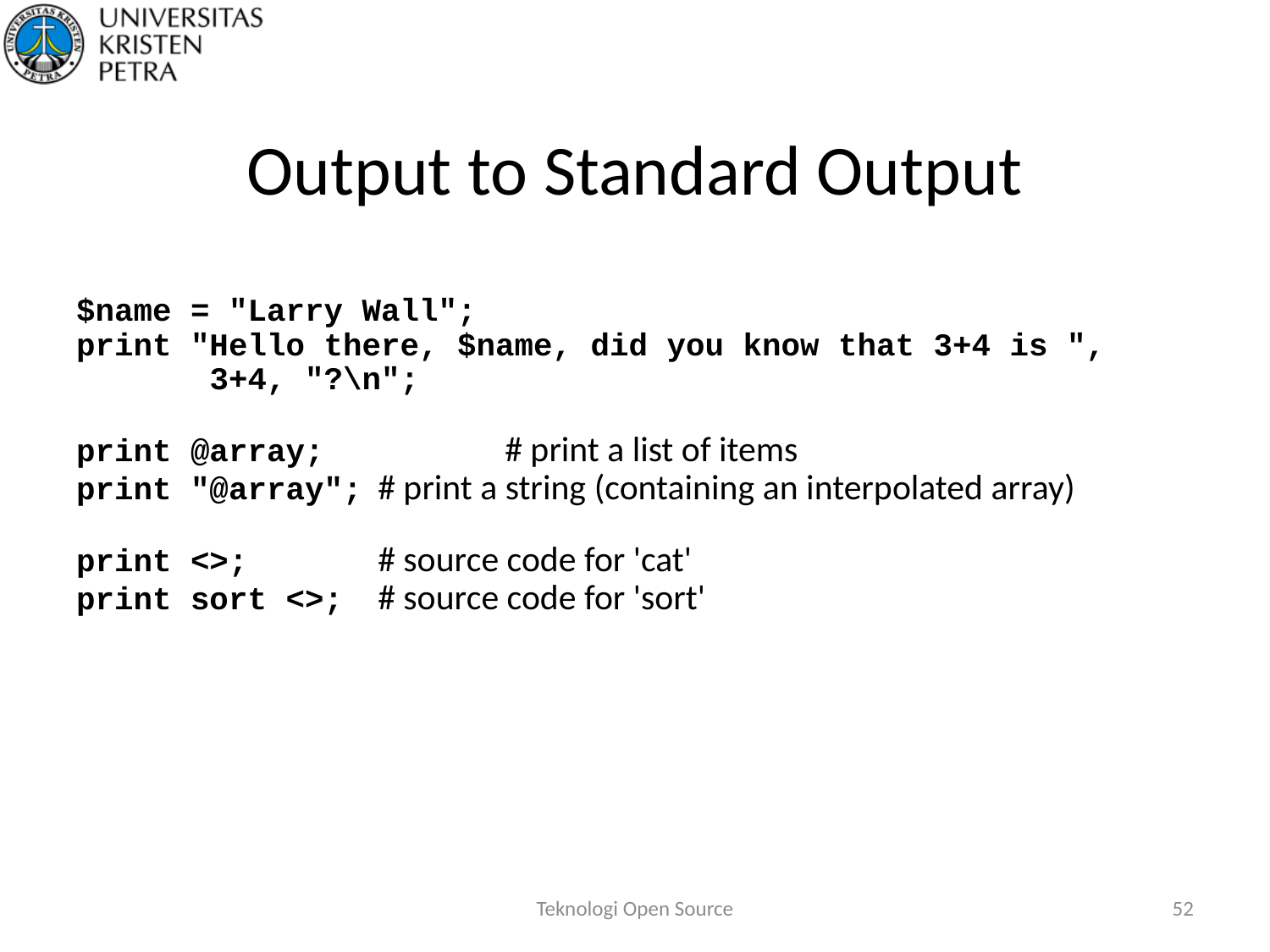

# Output to Standard Output

$name = "Larry Wall";
print "Hello there, $name, did you know that 3+4 is ",
       3+4, "?\n";

print @array;		# print a list of items
print "@array";	# print a string (containing an interpolated array)

print <>;		# source code for 'cat'
print sort <>;	# source code for 'sort'
Teknologi Open Source
52